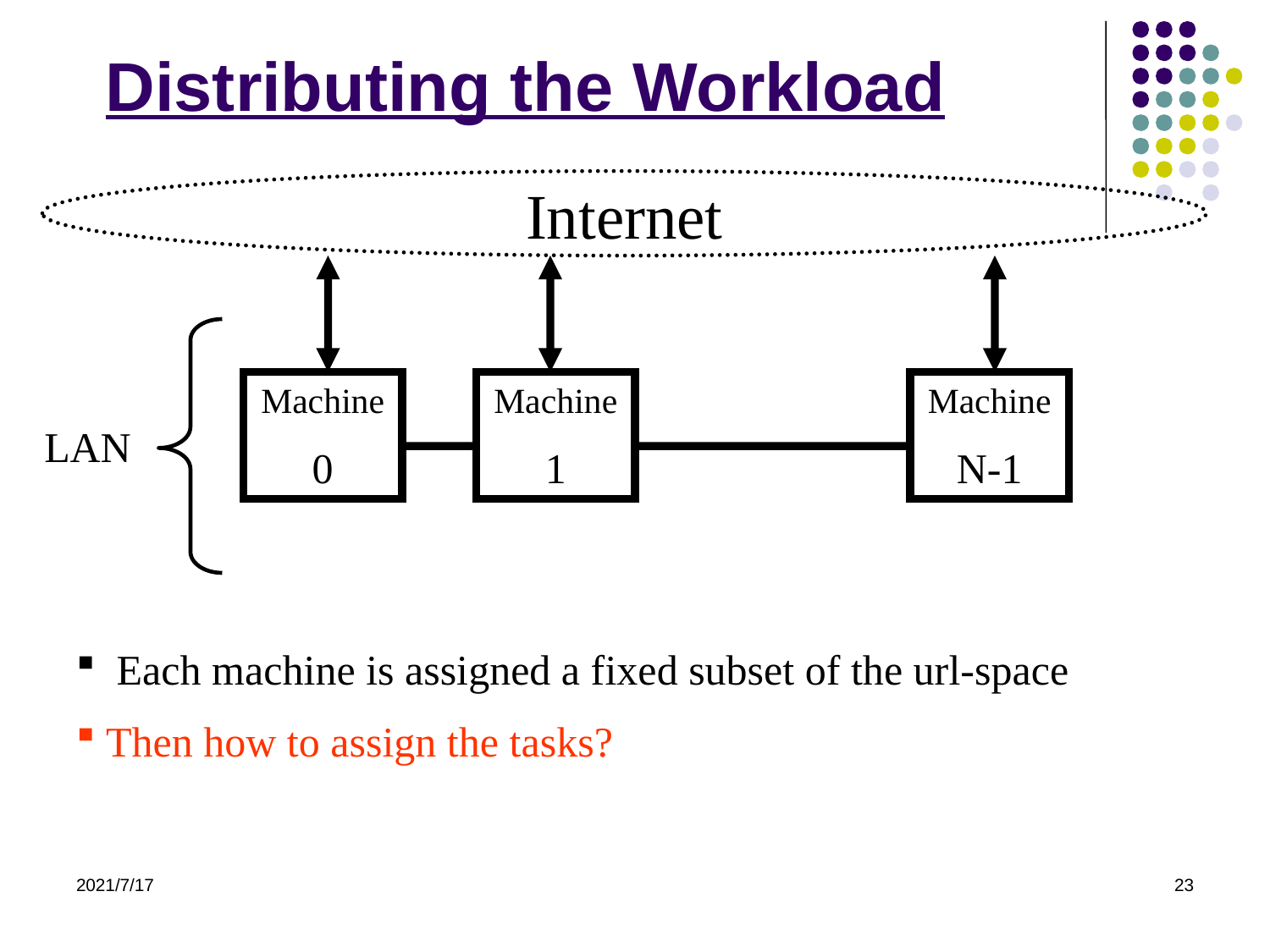

Distributing the Workload
Internet

Machine
0
Machine
1
Machine
N-1
LAN

 Each machine is assigned a fixed subset of the url-space
Then how to assign the tasks?

2021/7/17
23